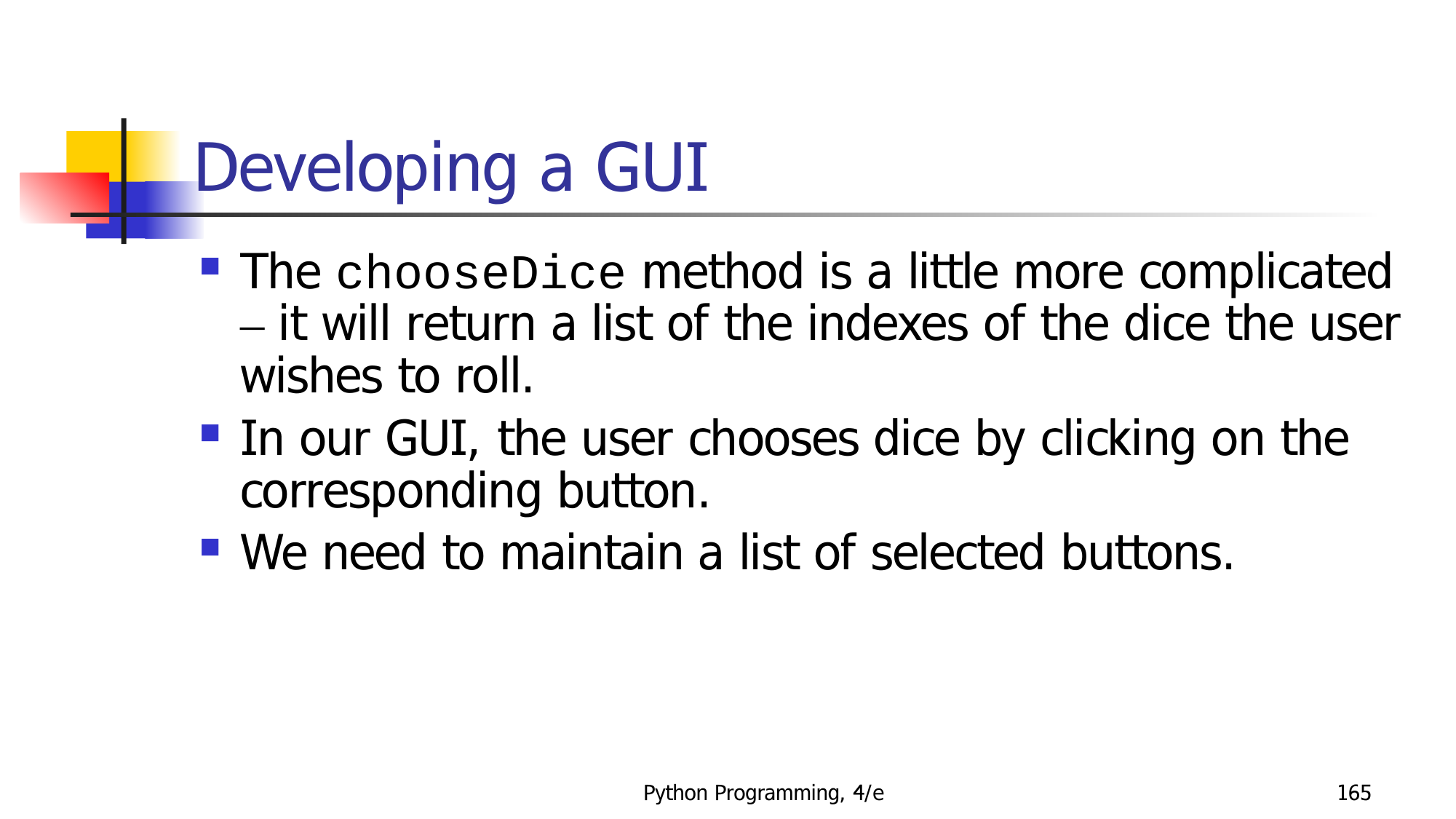

# Developing a GUI
The chooseDice method is a little more complicated – it will return a list of the indexes of the dice the user wishes to roll.
In our GUI, the user chooses dice by clicking on the corresponding button.
We need to maintain a list of selected buttons.
Python Programming, 4/e
165